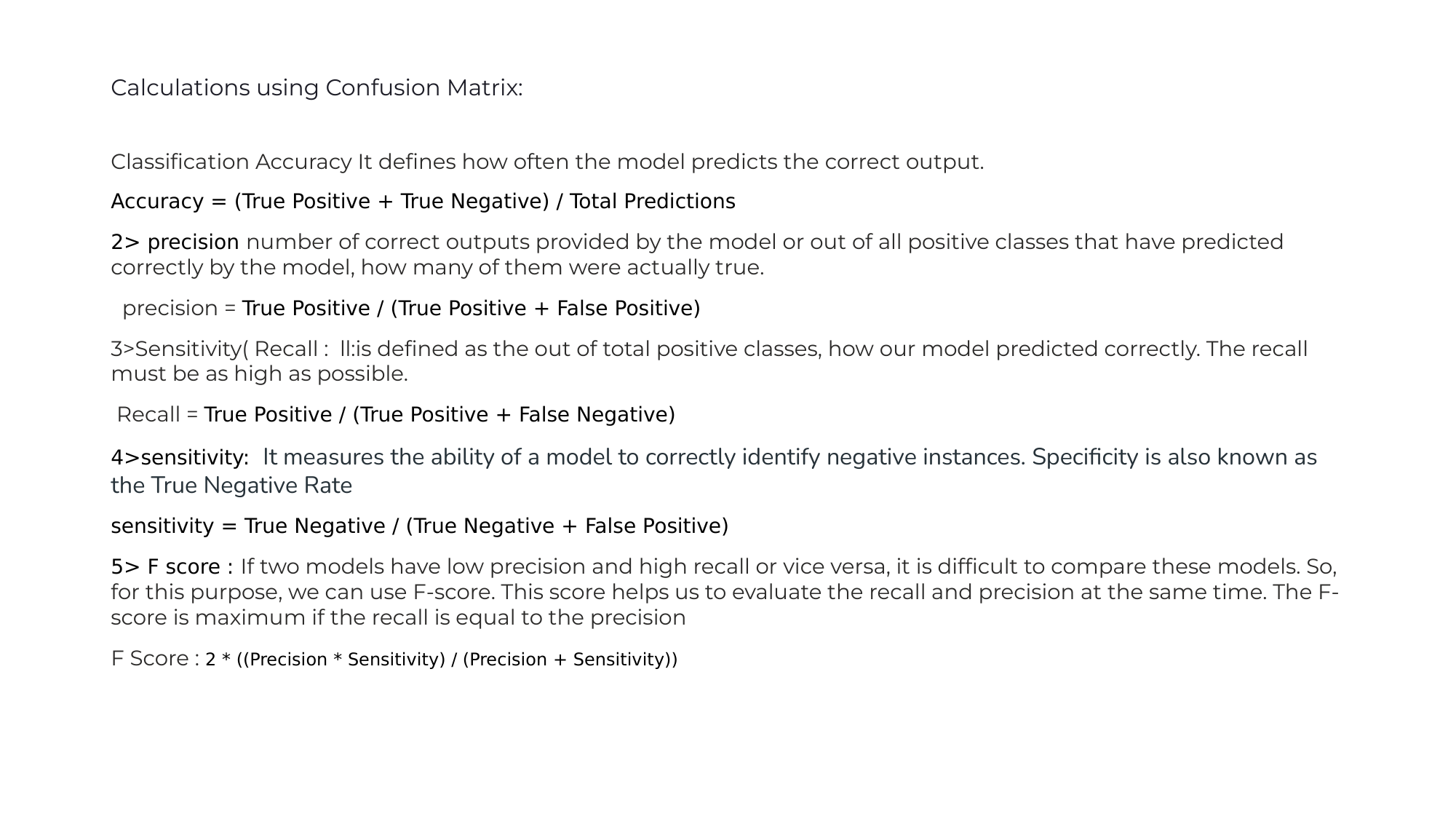

# Calculations using Confusion Matrix:

Classification Accuracy It defines how often the model predicts the correct output.
Accuracy = (True Positive + True Negative) / Total Predictions
2> precision number of correct outputs provided by the model or out of all positive classes that have predicted correctly by the model, how many of them were actually true.
  precision = True Positive / (True Positive + False Positive)
3>Sensitivity( Recall :  ll:is defined as the out of total positive classes, how our model predicted correctly. The recall must be as high as possible.
 Recall = True Positive / (True Positive + False Negative)
4>sensitivity:  It measures the ability of a model to correctly identify negative instances. Specificity is also known as the True Negative Rate
sensitivity = True Negative / (True Negative + False Positive)
5> F score : If two models have low precision and high recall or vice versa, it is difficult to compare these models. So, for this purpose, we can use F-score. This score helps us to evaluate the recall and precision at the same time. The F-score is maximum if the recall is equal to the precision
F Score : 2 * ((Precision * Sensitivity) / (Precision + Sensitivity))